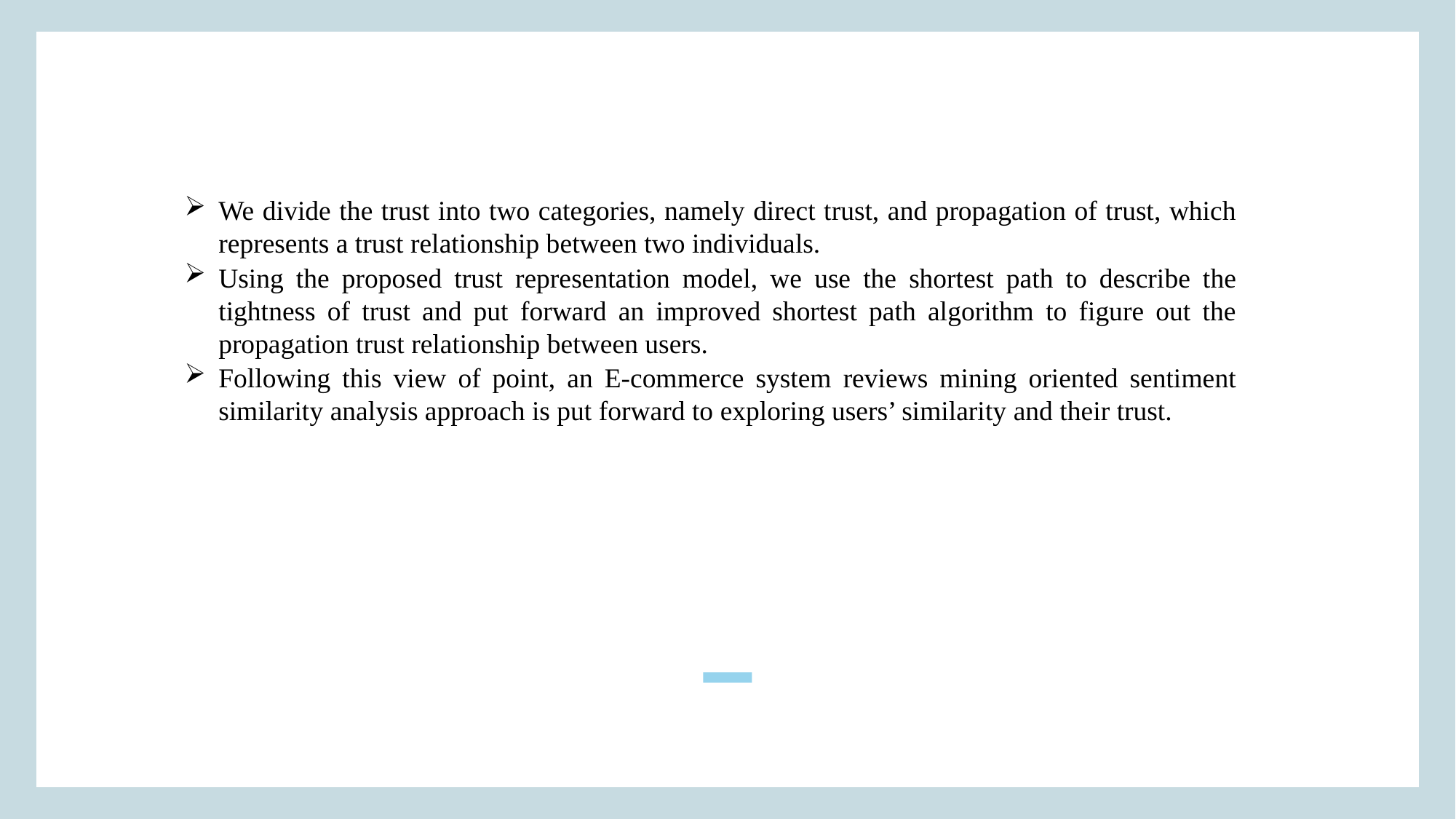

We divide the trust into two categories, namely direct trust, and propagation of trust, which represents a trust relationship between two individuals.
Using the proposed trust representation model, we use the shortest path to describe the tightness of trust and put forward an improved shortest path algorithm to figure out the propagation trust relationship between users.
Following this view of point, an E-commerce system reviews mining oriented sentiment similarity analysis approach is put forward to exploring users’ similarity and their trust.